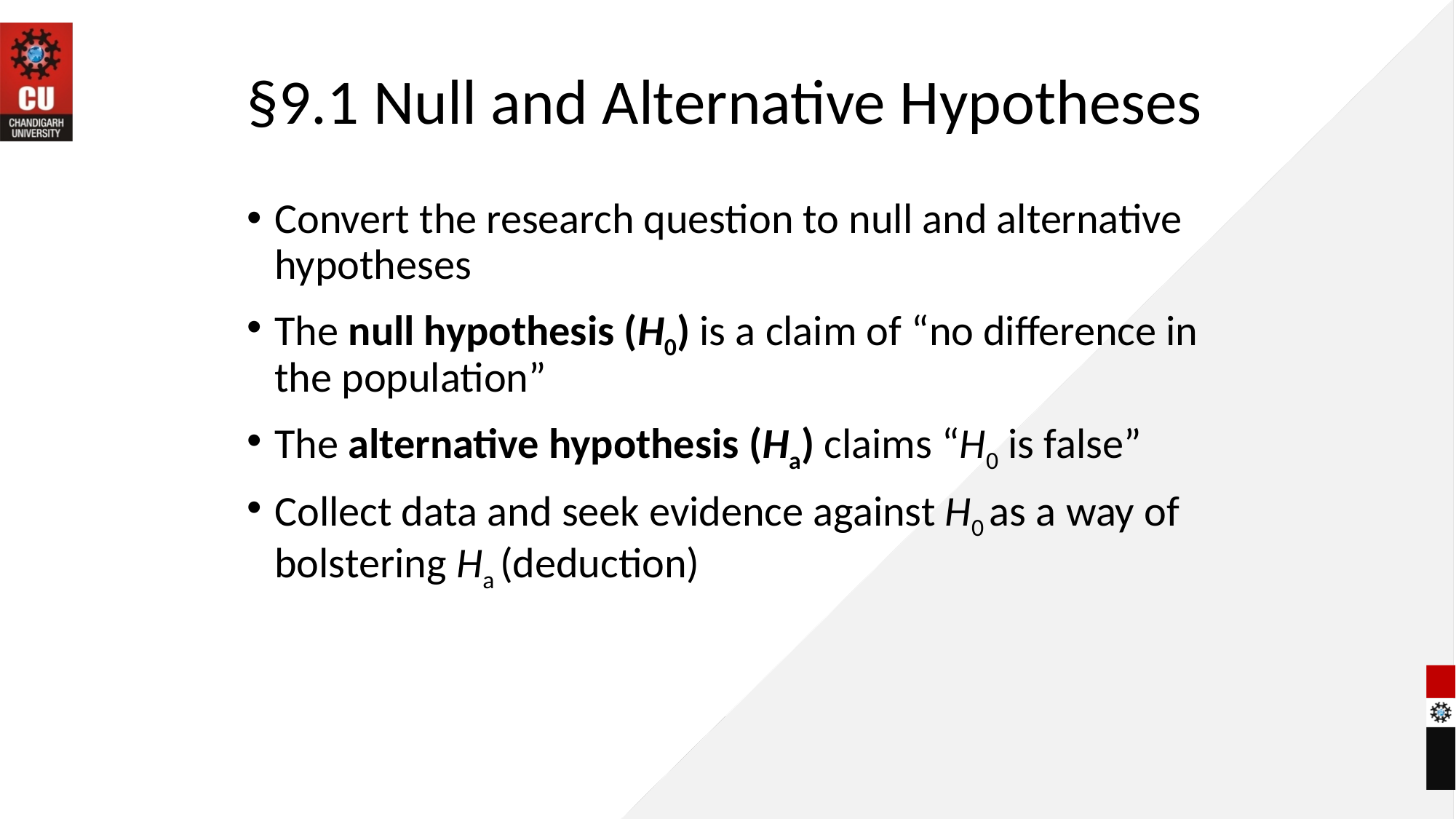

# §9.1 Null and Alternative Hypotheses
Convert the research question to null and alternative hypotheses
The null hypothesis (H0) is a claim of “no difference in the population”
The alternative hypothesis (Ha) claims “H0 is false”
Collect data and seek evidence against H0 as a way of bolstering Ha (deduction)